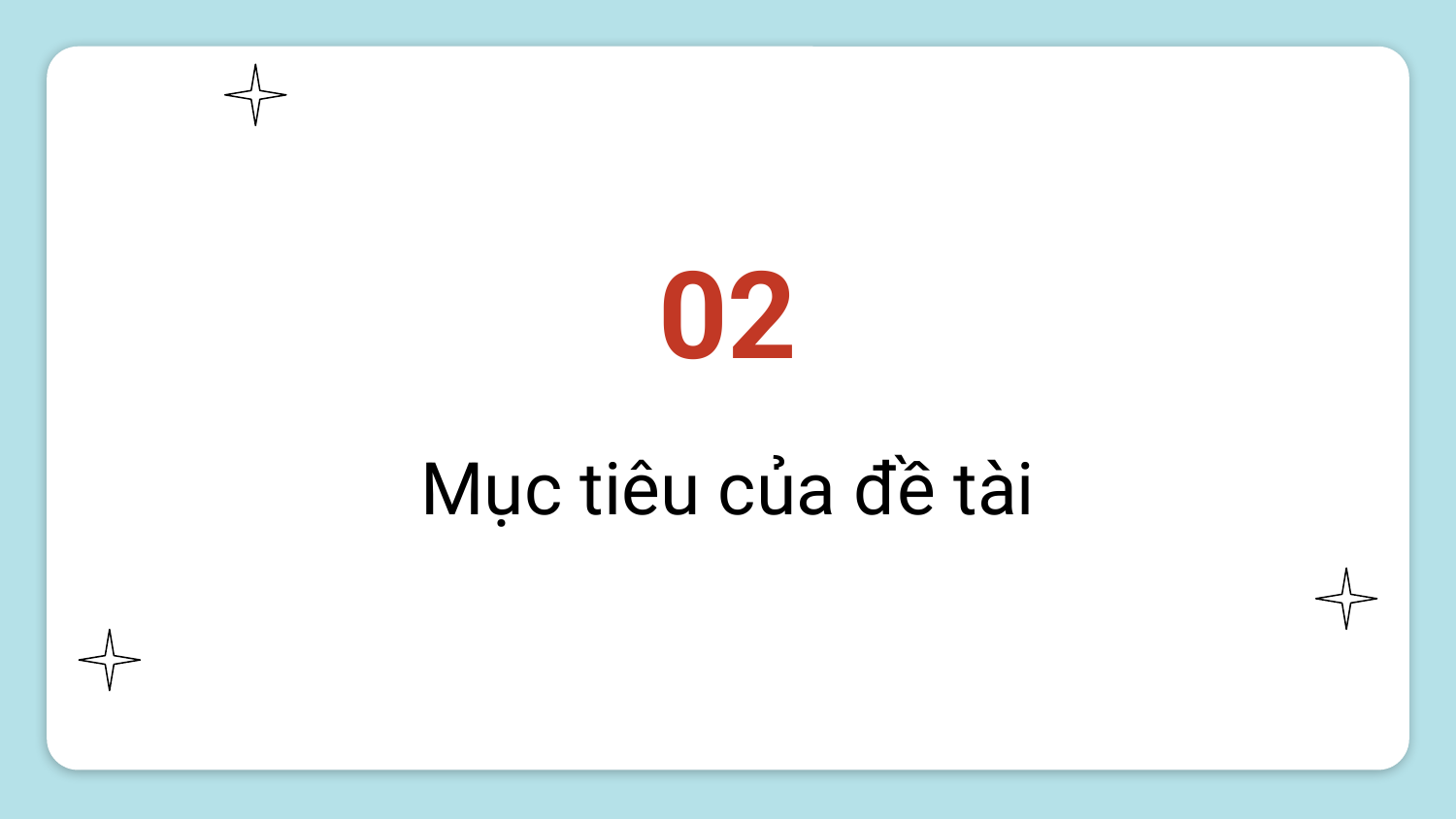

02
# Mục tiêu của đề tài